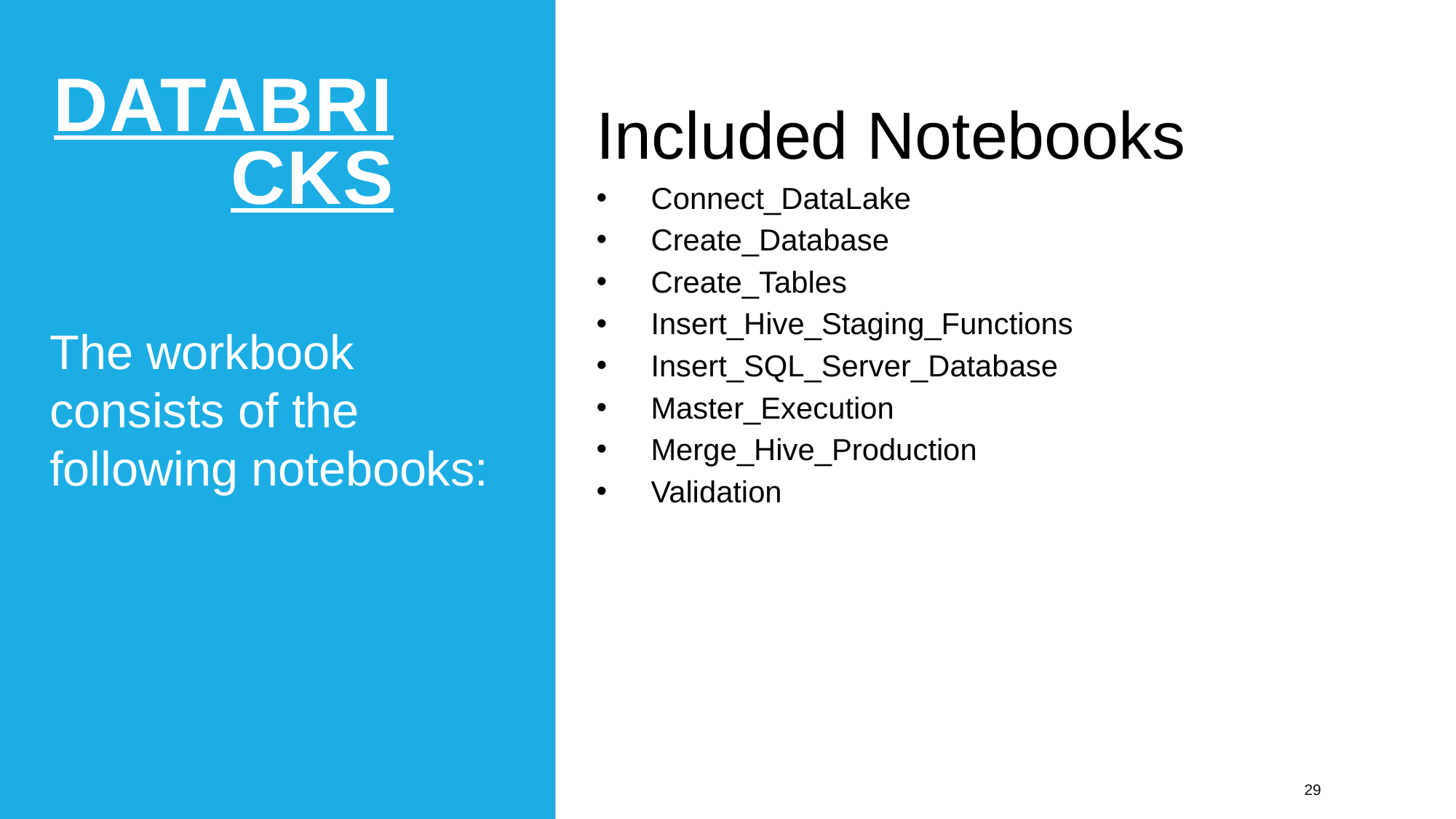

DATABRICKS
Included Notebooks
Connect_DataLake
Create_Database
Create_Tables
Insert_Hive_Staging_Functions
Insert_SQL_Server_Database
Master_Execution
Merge_Hive_Production
Validation

The workbook consists of the following notebooks:
29